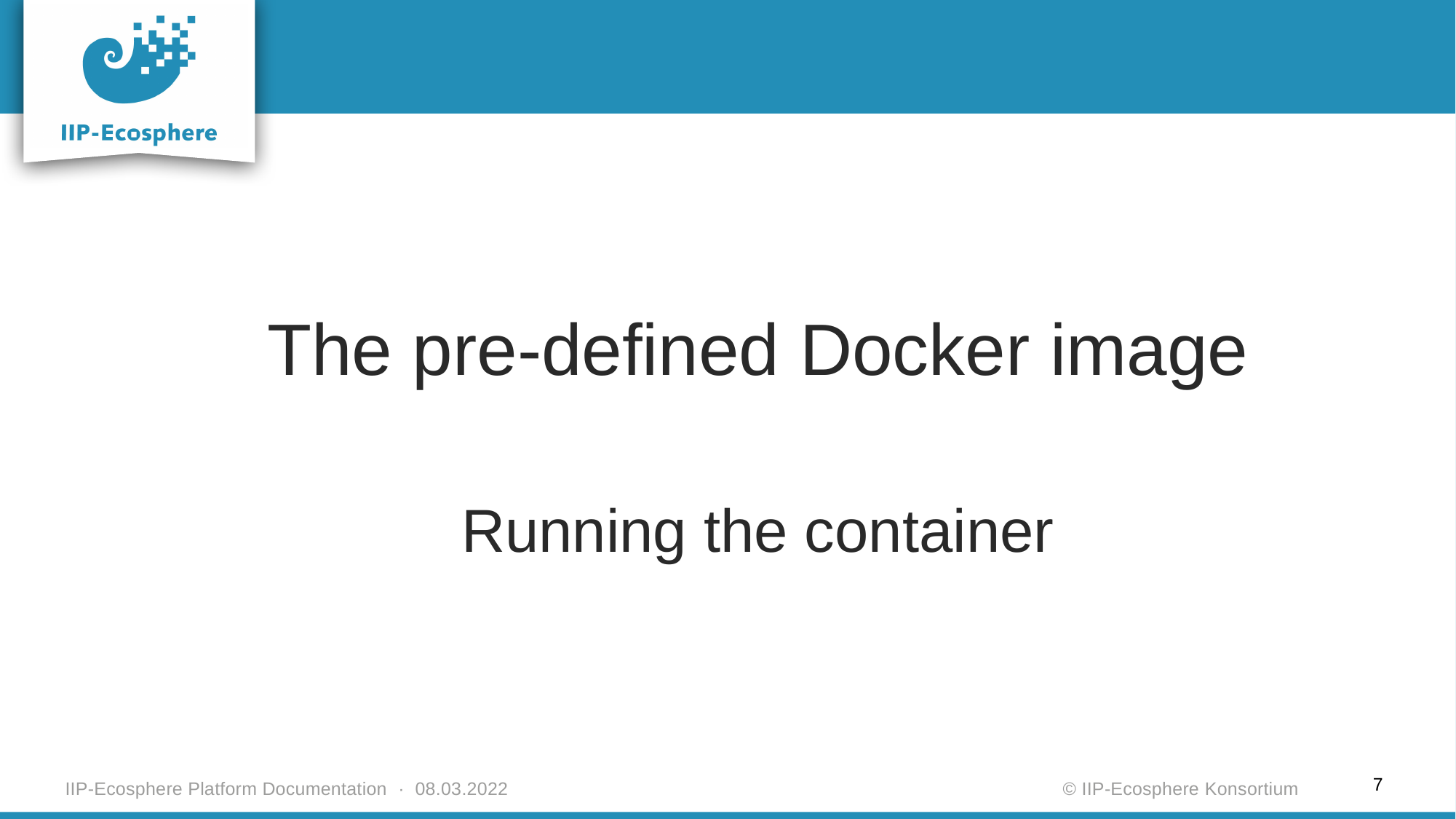

The pre-defined Docker image
Running the container